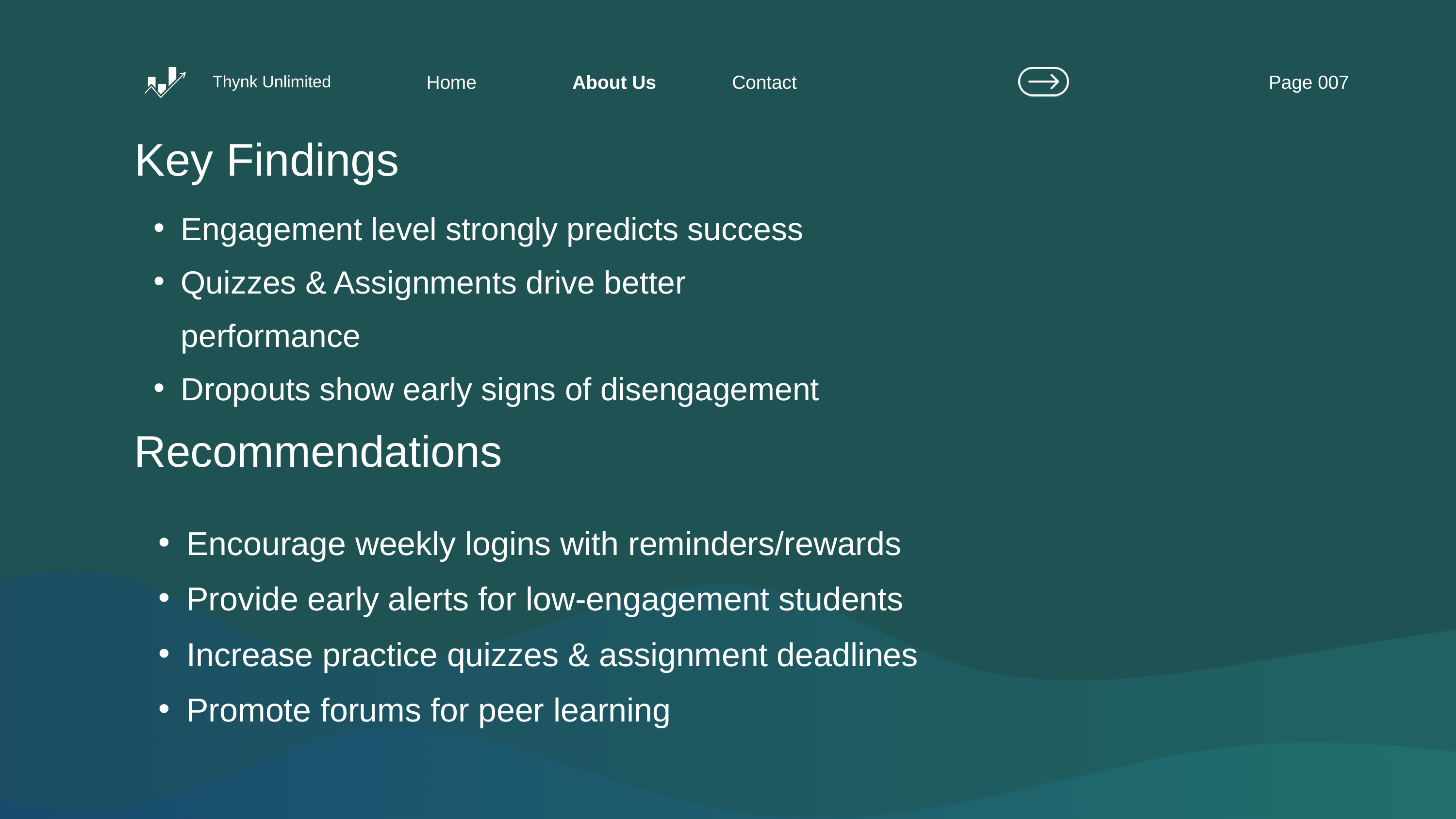

Home
About Us
Contact
Page 007
Thynk Unlimited
Key Findings
Engagement level strongly predicts success
Quizzes & Assignments drive better performance
Dropouts show early signs of disengagement
Recommendations
Encourage weekly logins with reminders/rewards
Provide early alerts for low-engagement students
Increase practice quizzes & assignment deadlines
Promote forums for peer learning